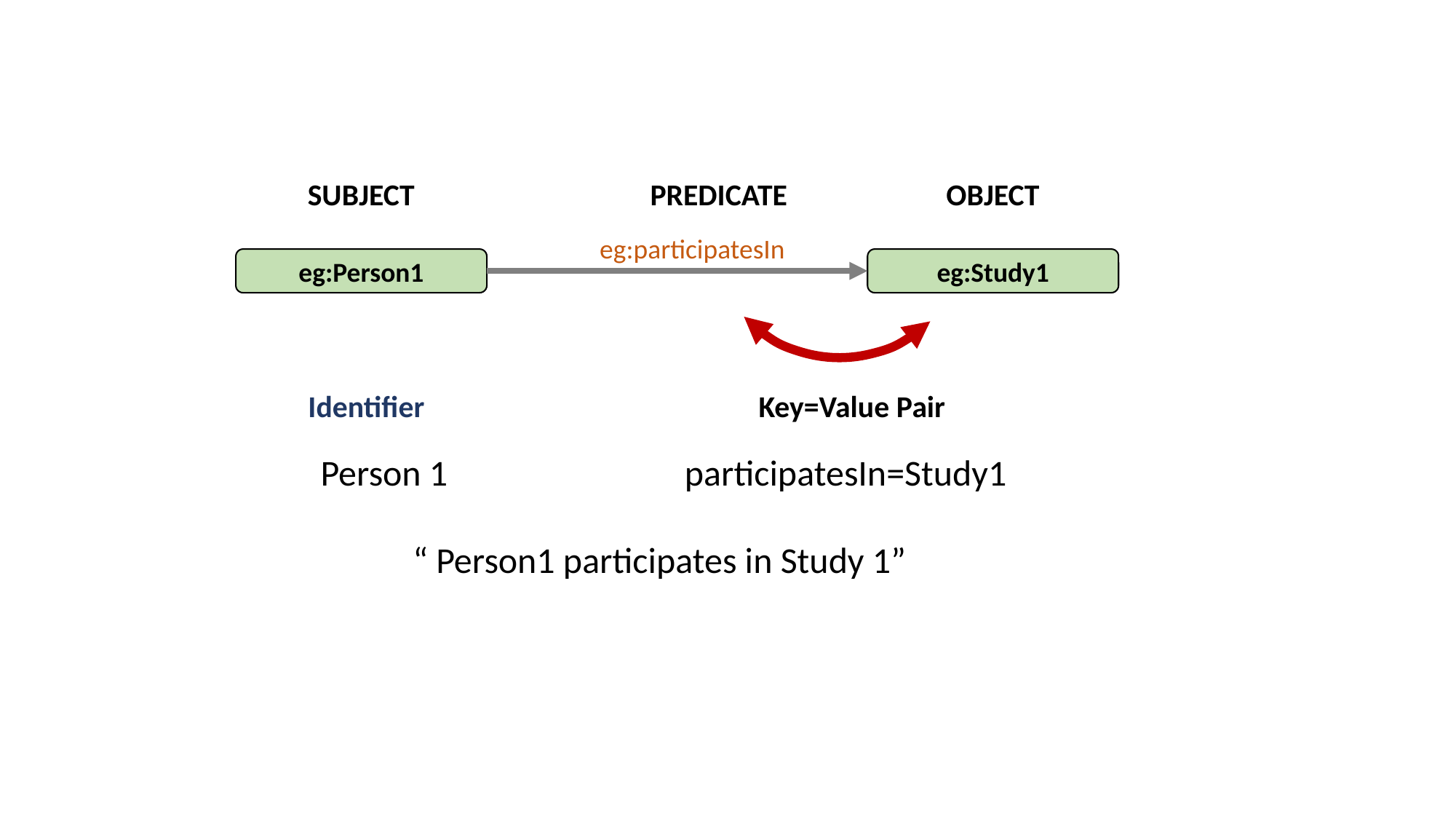

SUBJECT
PREDICATE
OBJECT
eg:participatesIn
eg:Person1
eg:Study1
Identifier
Key=Value Pair
  Person 1                             participatesIn=Study1

“ Person1 participates in Study 1”